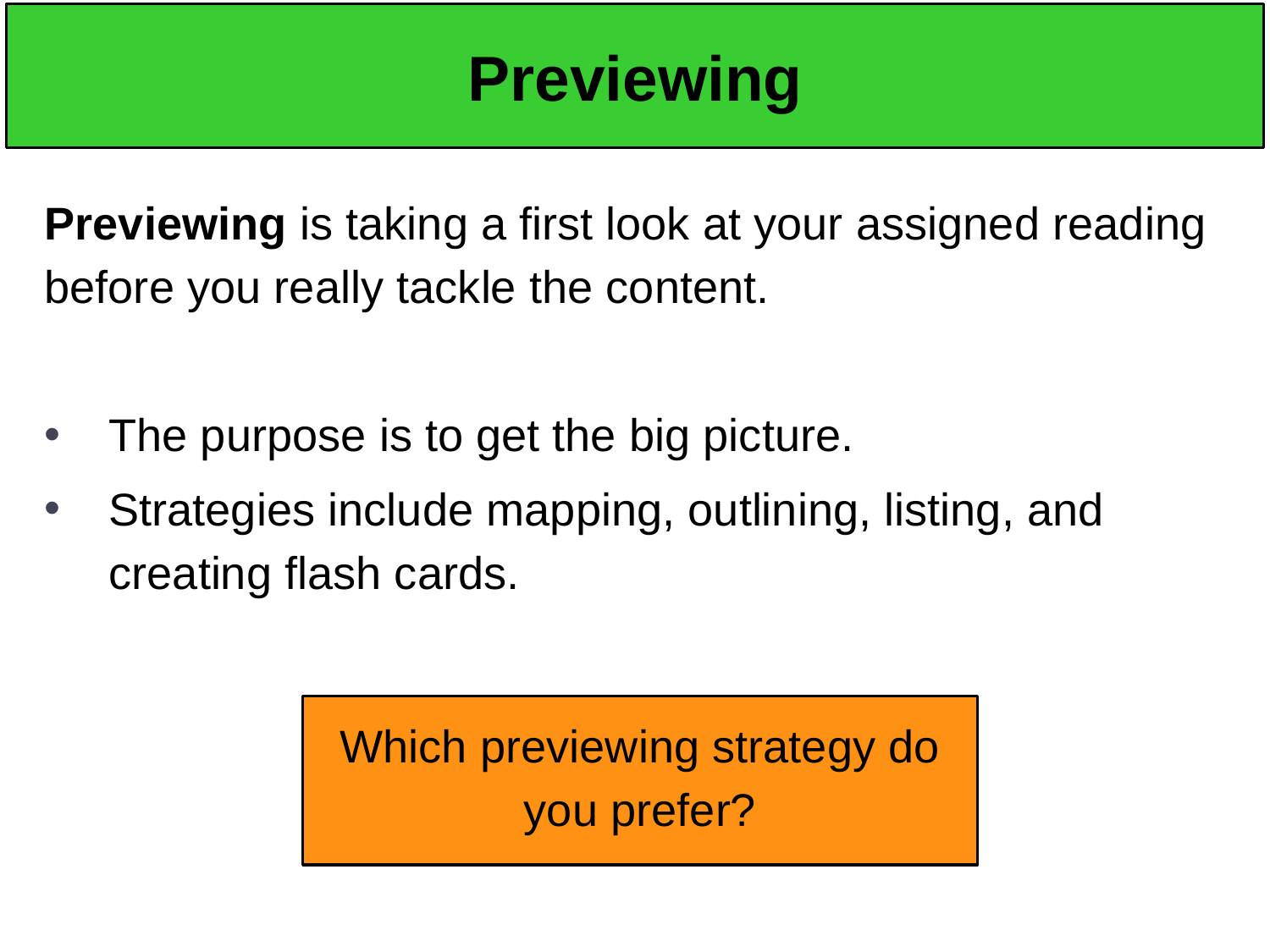

# Previewing
Previewing is taking a first look at your assigned reading before you really tackle the content.

The purpose is to get the big picture.
Strategies include mapping, outlining, listing, and creating flash cards.

Which previewing strategy do you prefer?